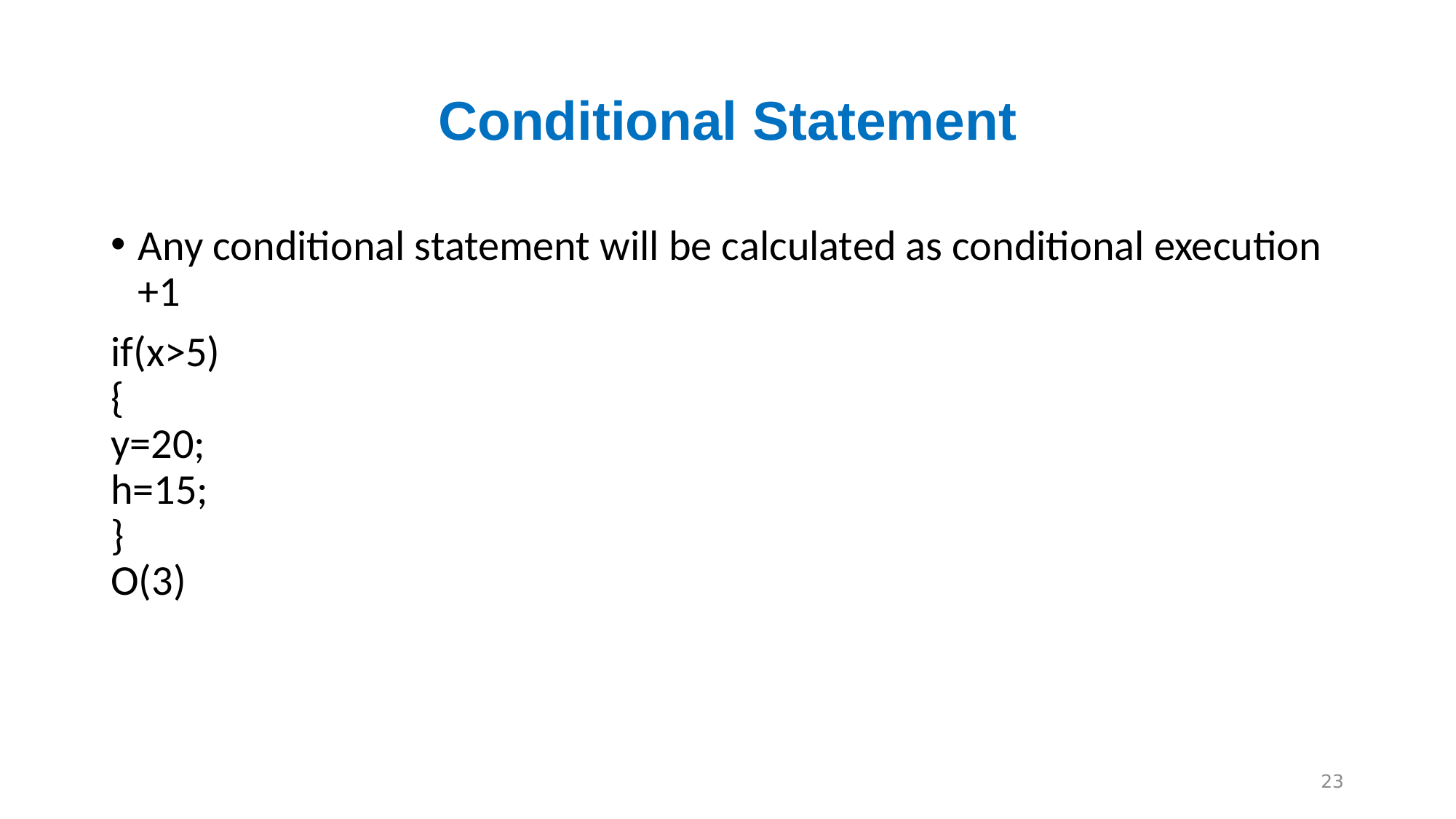

# Conditional Statement
Any conditional statement will be calculated as conditional execution +1
if(x>5)
{
y=20;
h=15;
}
O(3)
23